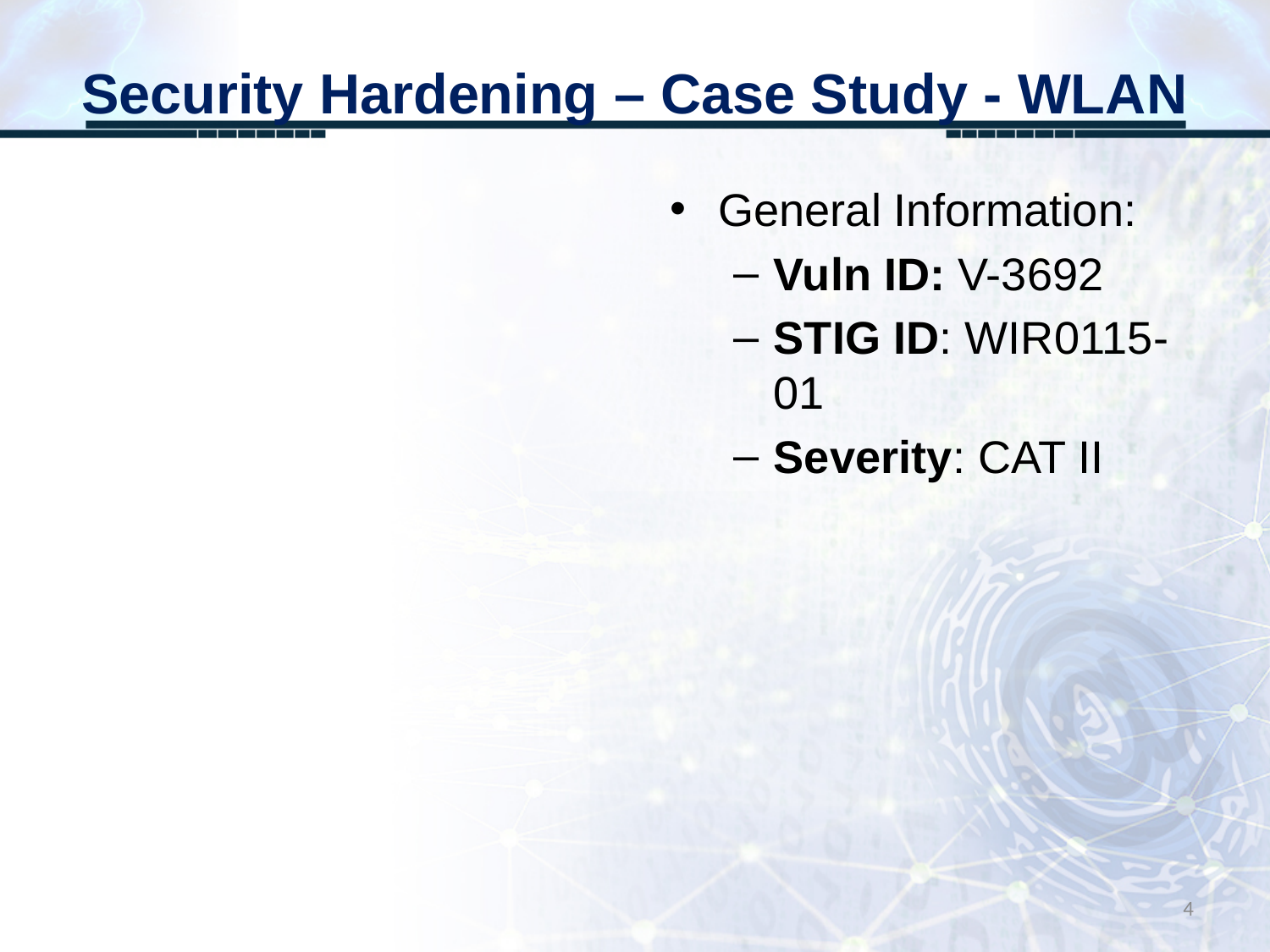

# Security Hardening – Case Study - WLAN
General Information:
Vuln ID: V-3692
STIG ID: WIR0115-01
Severity: CAT II
4